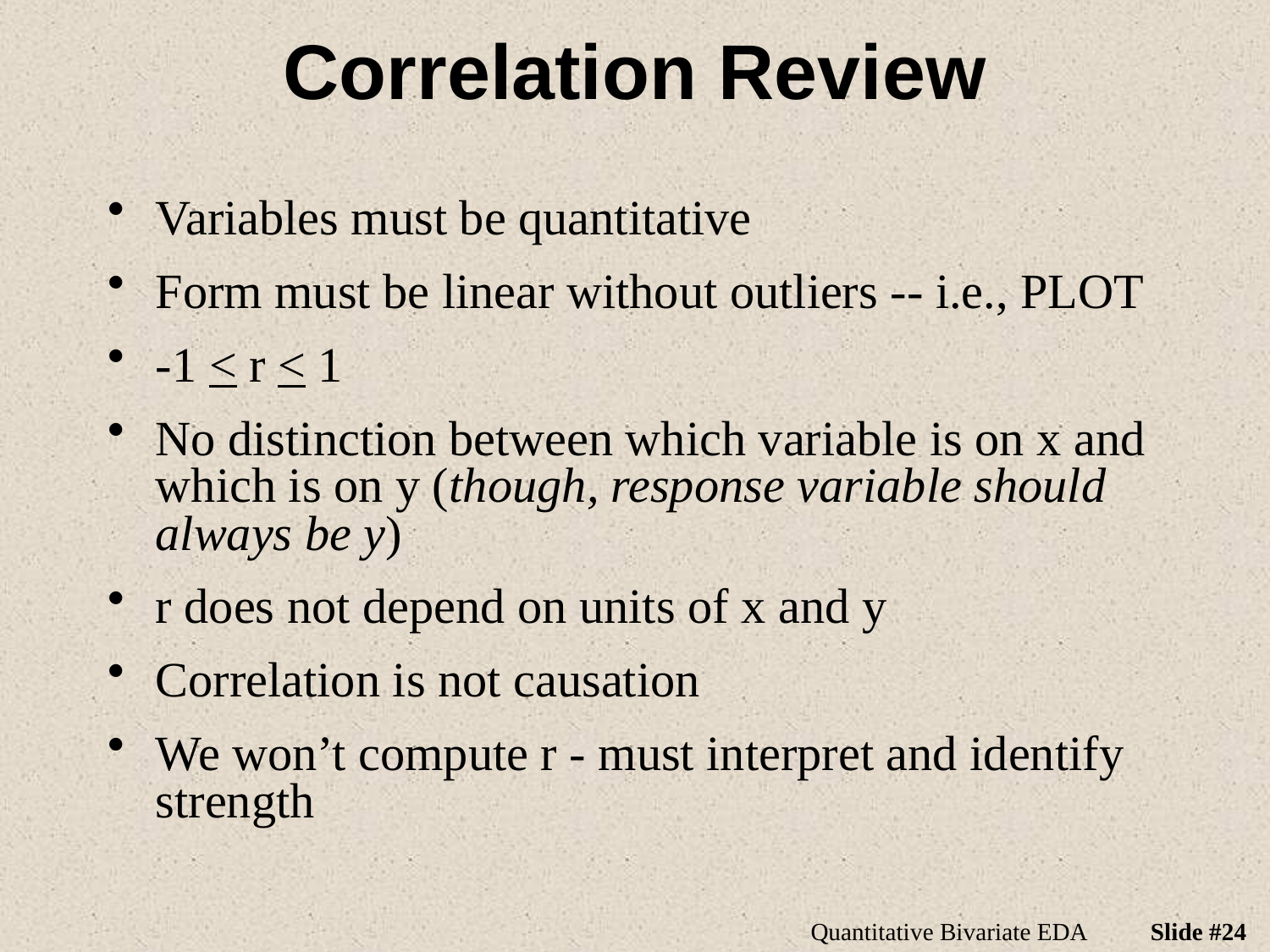

# Correlation Review
Variables must be quantitative

Form must be linear without outliers -- i.e., PLOT

-1 < r < 1

No distinction between which variable is on x and which is on y (though, response variable should always be y)

r does not depend on units of x and y

Correlation is not causation

We won’t compute r - must interpret and identify strength
Quantitative Bivariate EDA
Slide #24